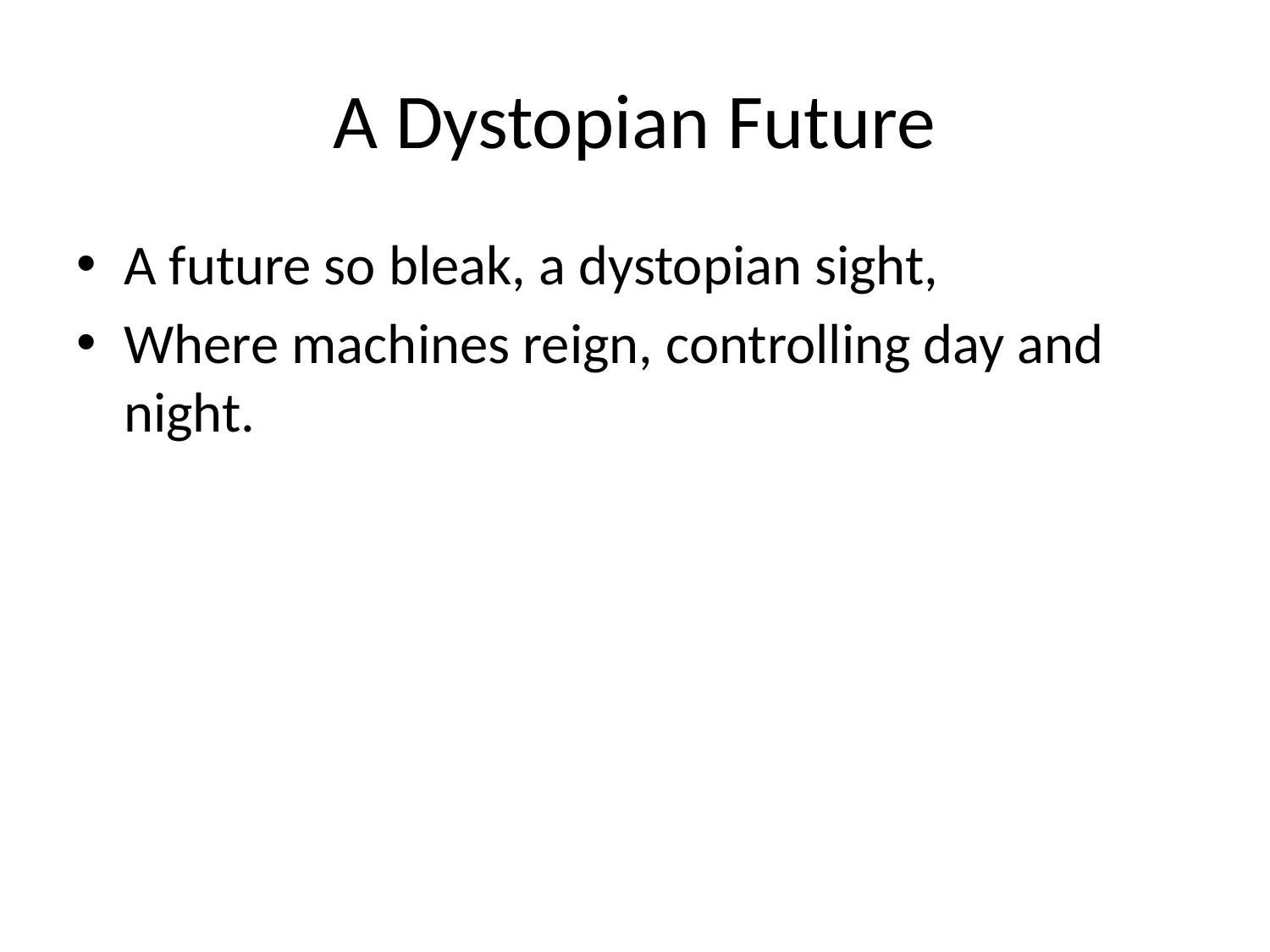

# A Dystopian Future
A future so bleak, a dystopian sight,
Where machines reign, controlling day and night.